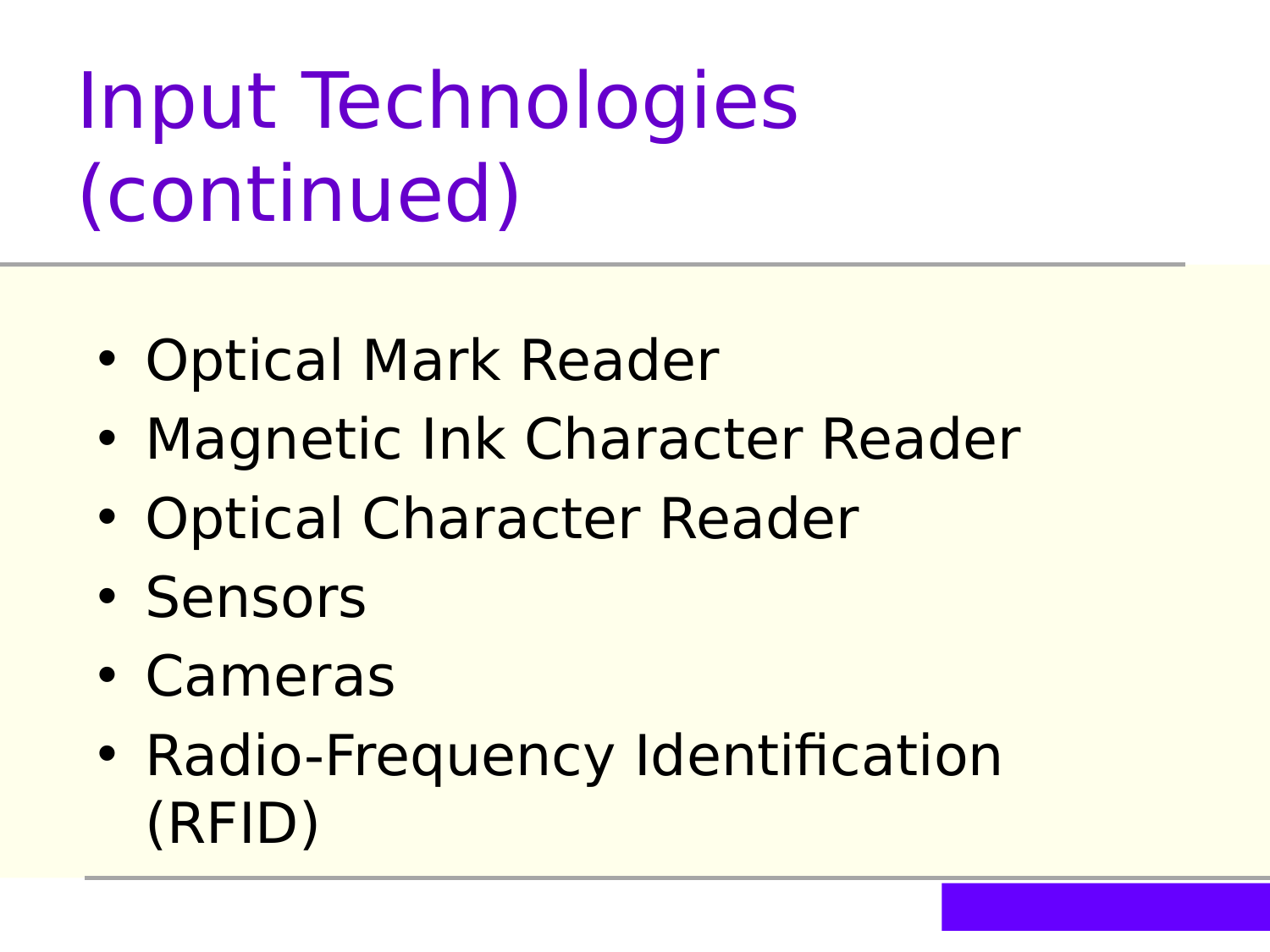

Input Technologies (continued)
Optical Mark Reader
Magnetic Ink Character Reader
Optical Character Reader
Sensors
Cameras
Radio-Frequency Identification (RFID)